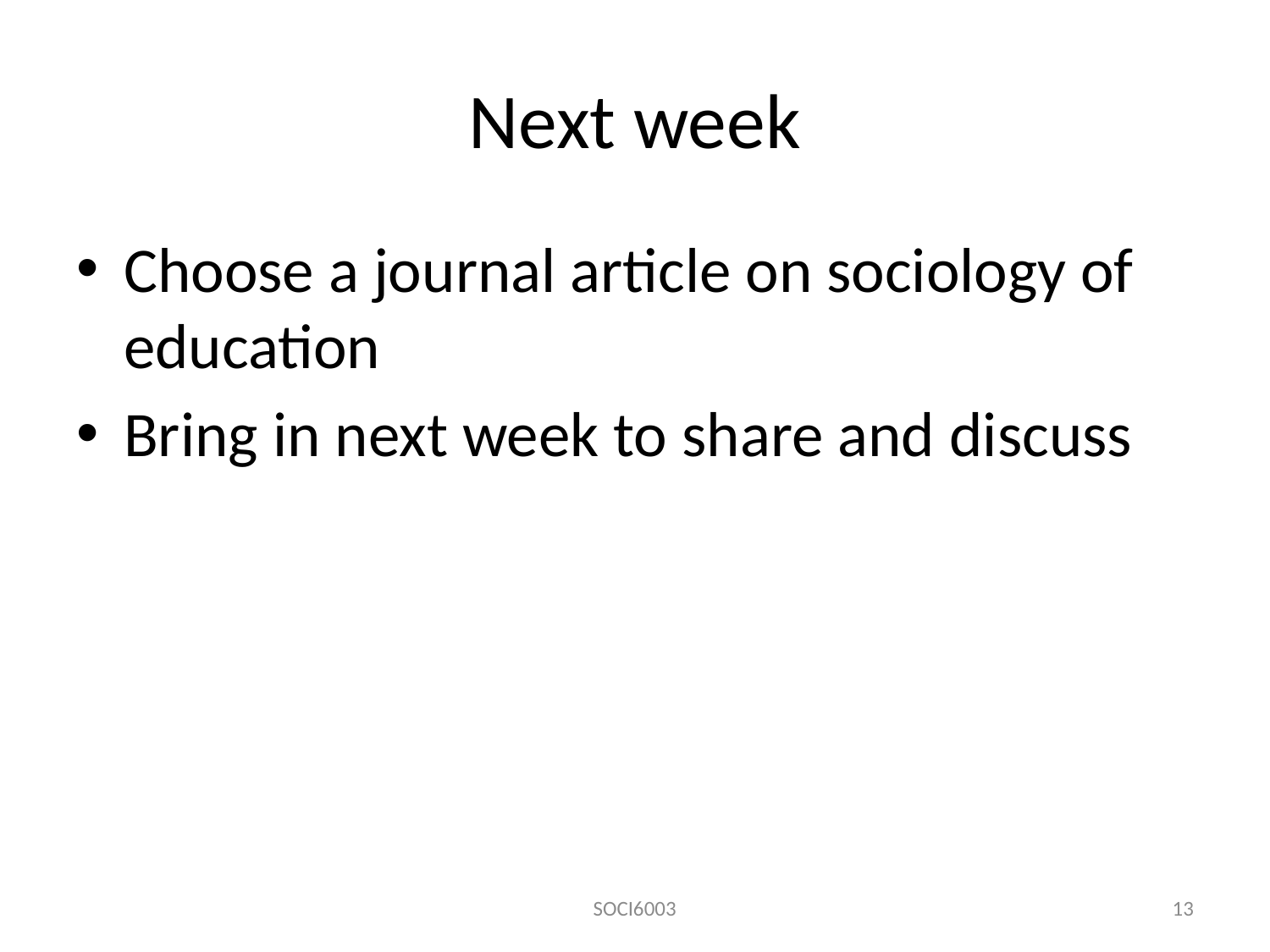

# Next week
Choose a journal article on sociology of education
Bring in next week to share and discuss
SOCI6003
13